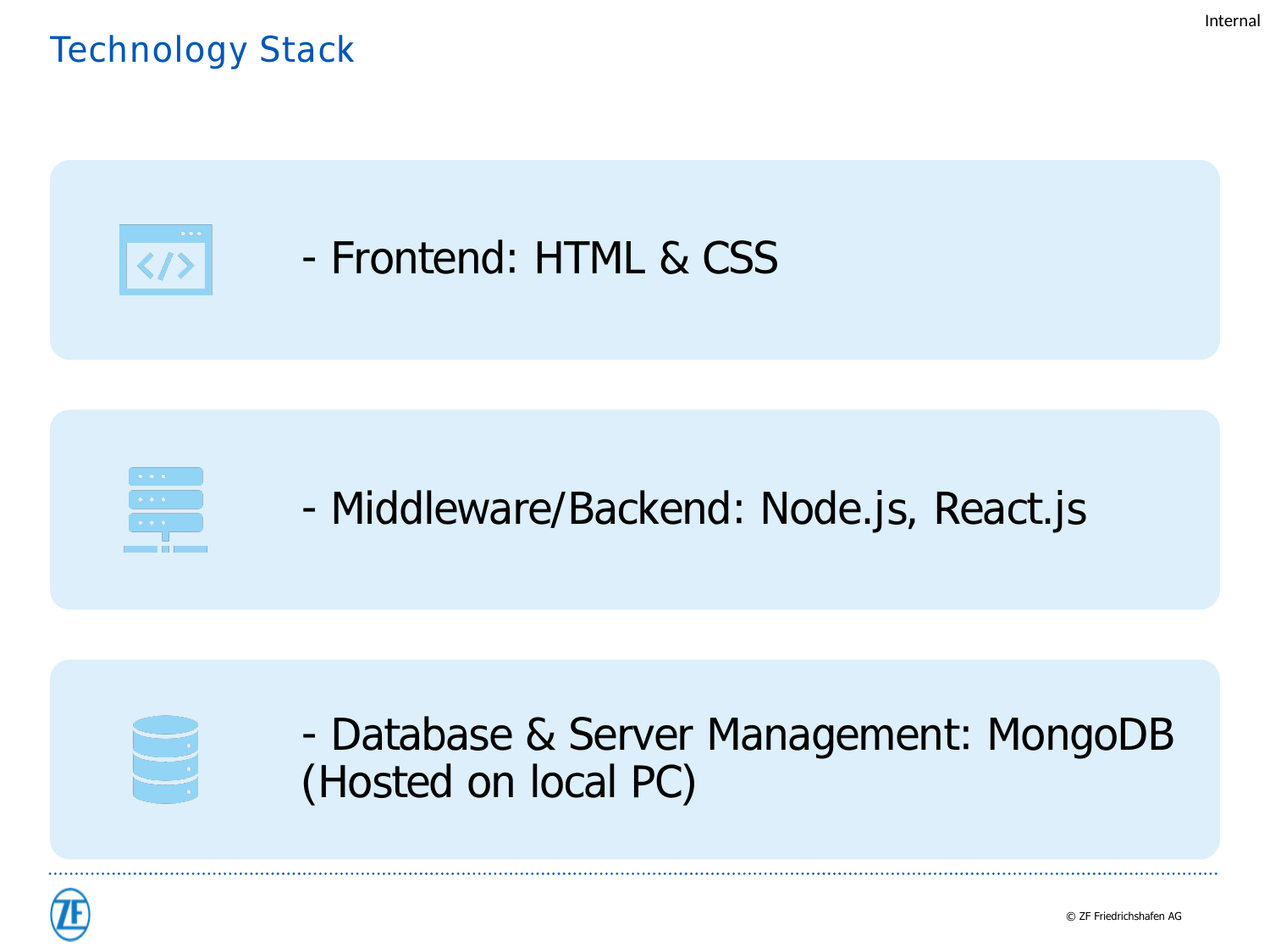

# Technology Stack
- Frontend: HTML & CSS
- Middleware/Backend: Node.js, React.js
- Database & Server Management: MongoDB (Hosted on local PC)